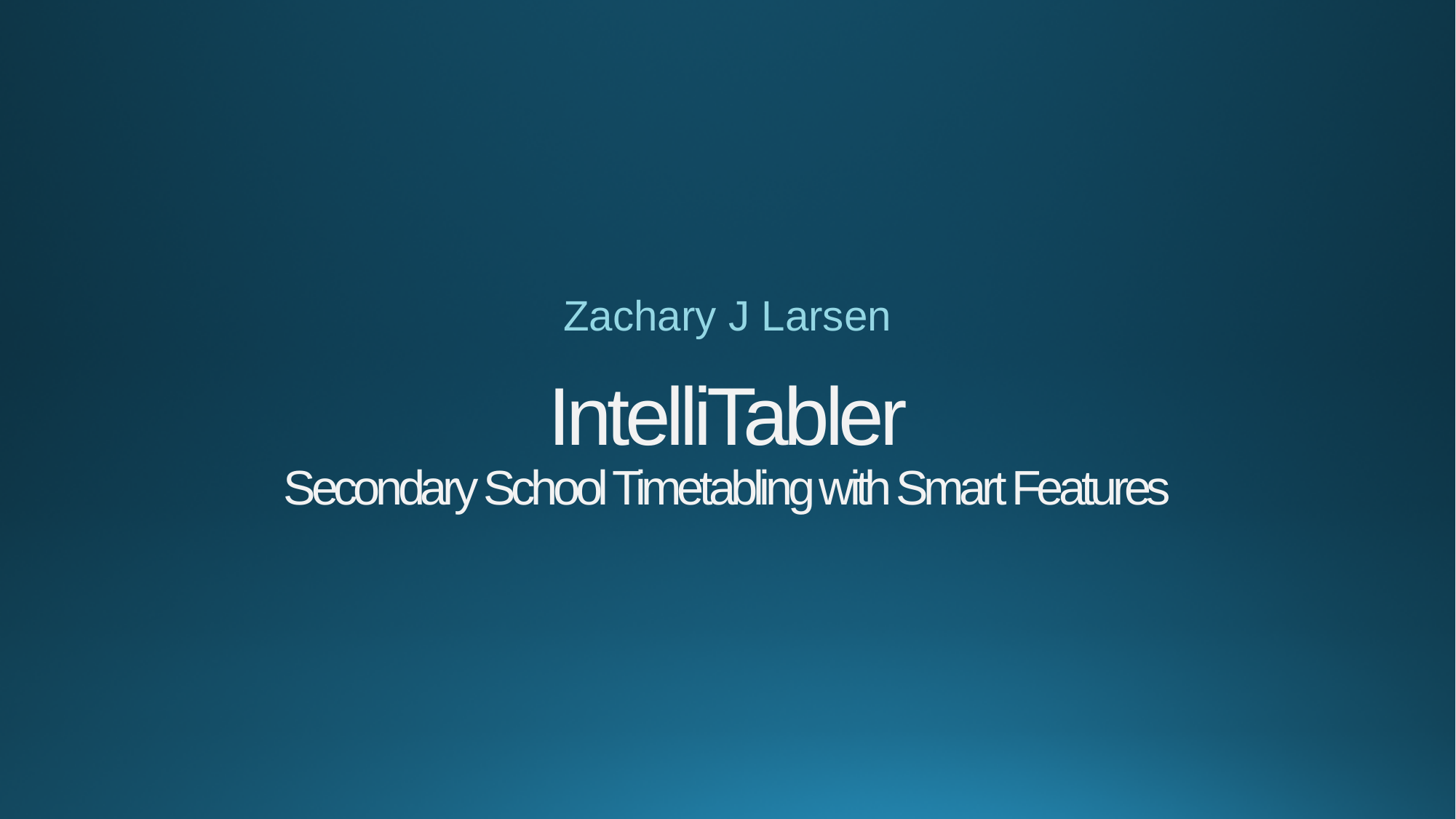

Zachary J Larsen
# IntelliTabler Secondary School Timetabling with Smart Features